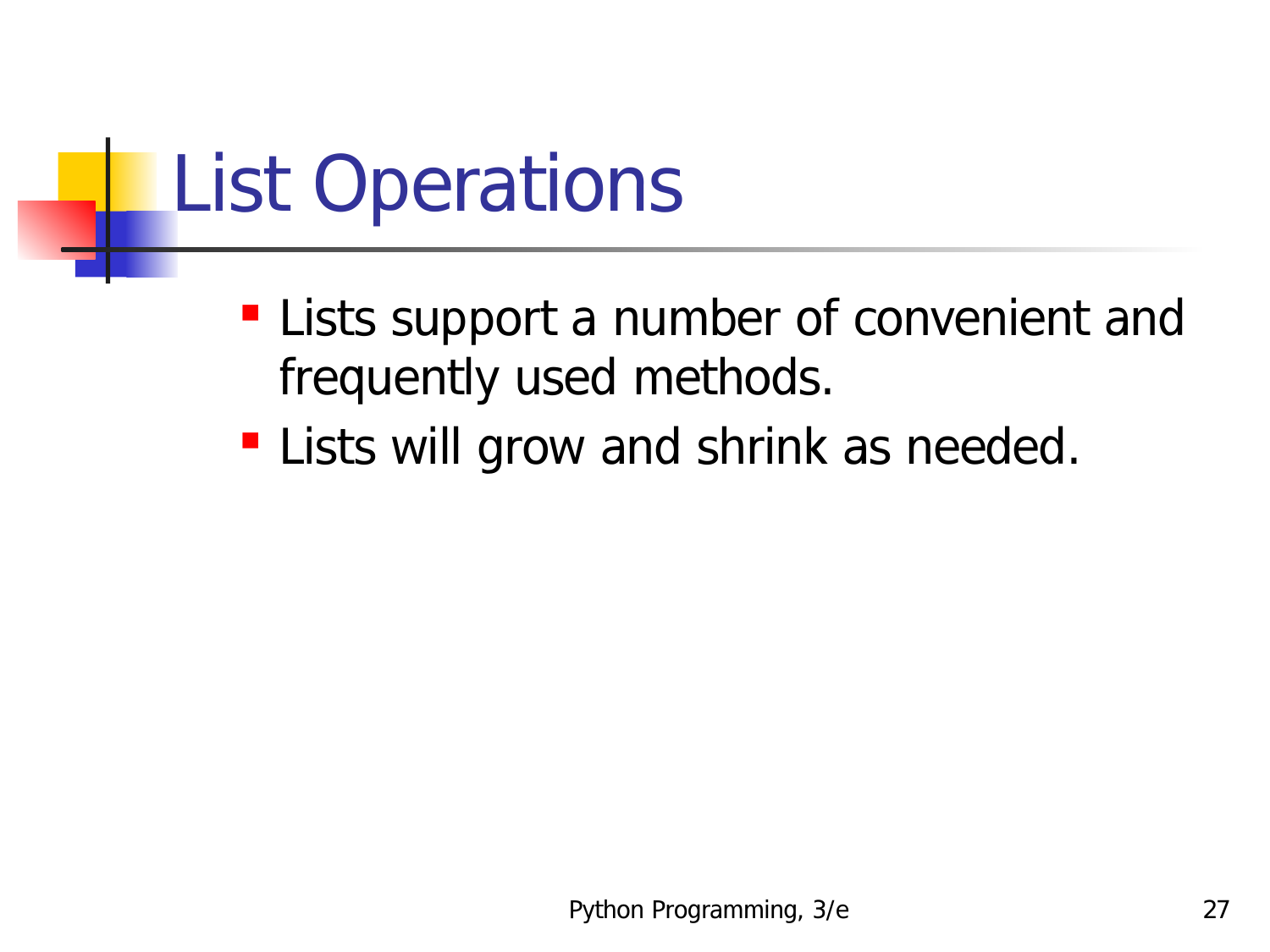

# List Operations
Lists support a number of convenient and frequently used methods.
Lists will grow and shrink as needed.
Python Programming, 3/e
27